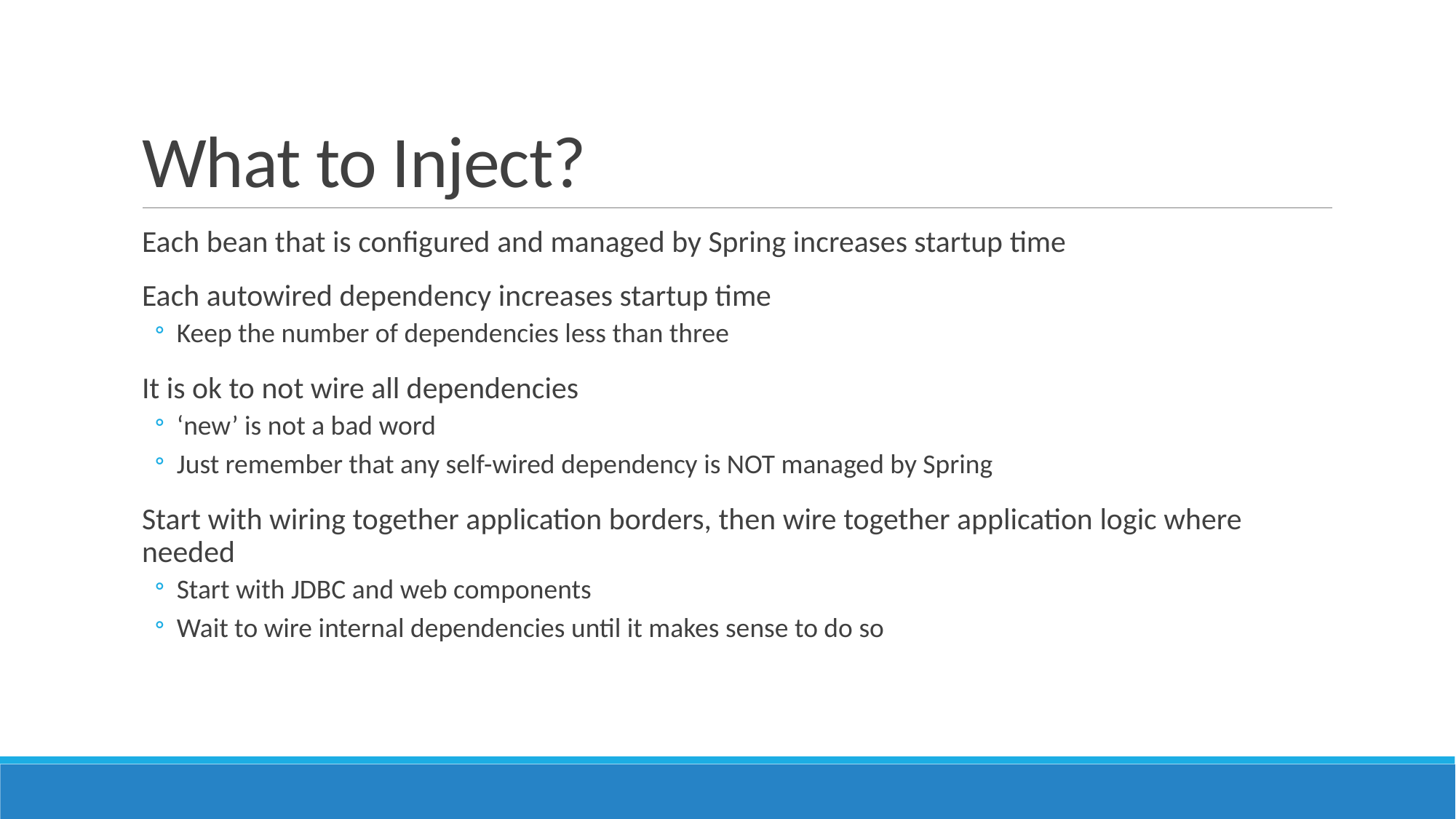

# What to Inject?
Each bean that is configured and managed by Spring increases startup time
Each autowired dependency increases startup time
Keep the number of dependencies less than three
It is ok to not wire all dependencies
‘new’ is not a bad word
Just remember that any self-wired dependency is NOT managed by Spring
Start with wiring together application borders, then wire together application logic where needed
Start with JDBC and web components
Wait to wire internal dependencies until it makes sense to do so